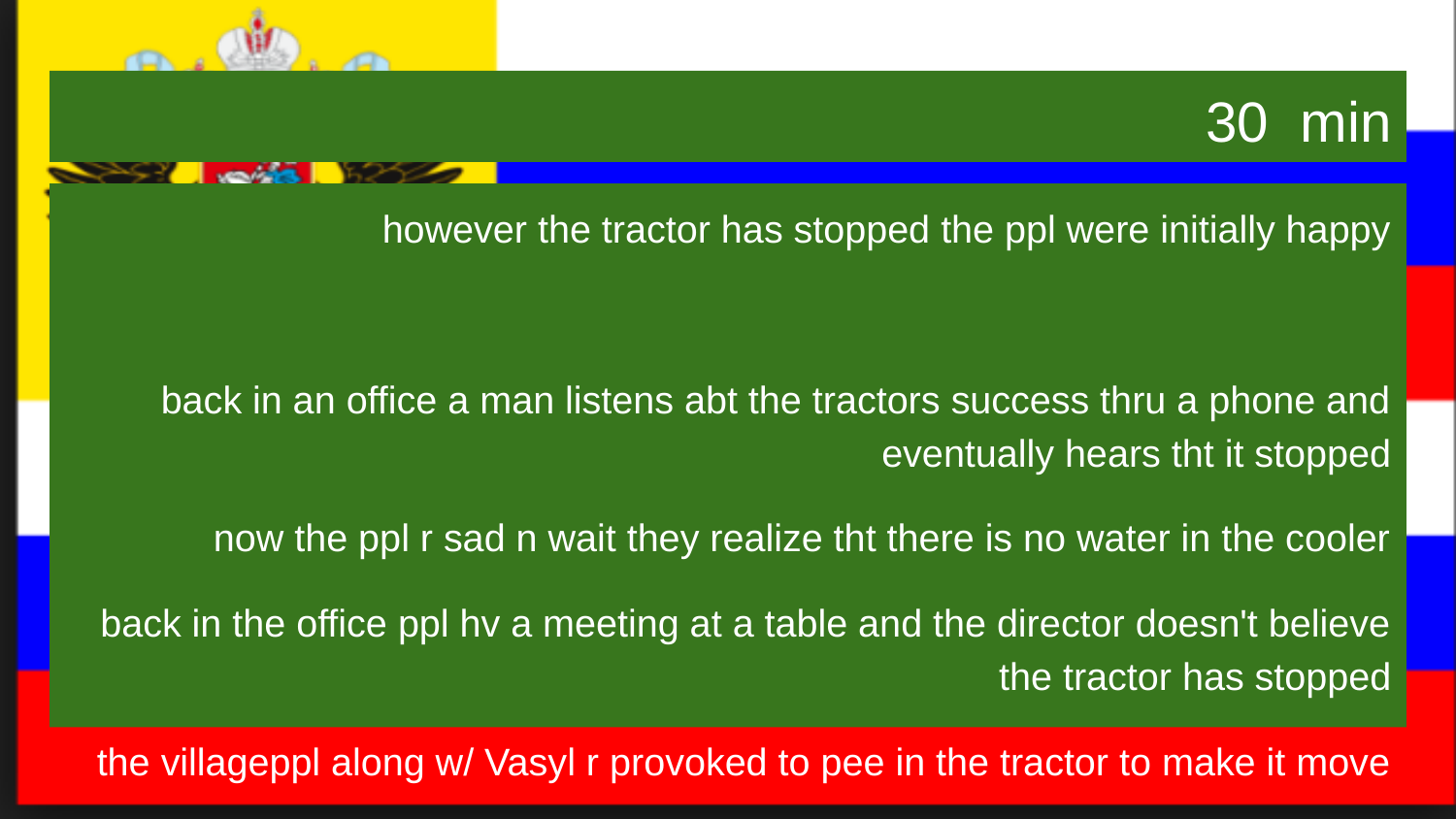

# 30  min
however the tractor has stopped the ppl were initially happy

back in an office a man listens abt the tractors success thru a phone and eventually hears tht it stopped
now the ppl r sad n wait they realize tht there is no water in the cooler
back in the office ppl hv a meeting at a table and the director doesn't believe the tractor has stopped
the villageppl along w/ Vasyl r provoked to pee in the tractor to make it move